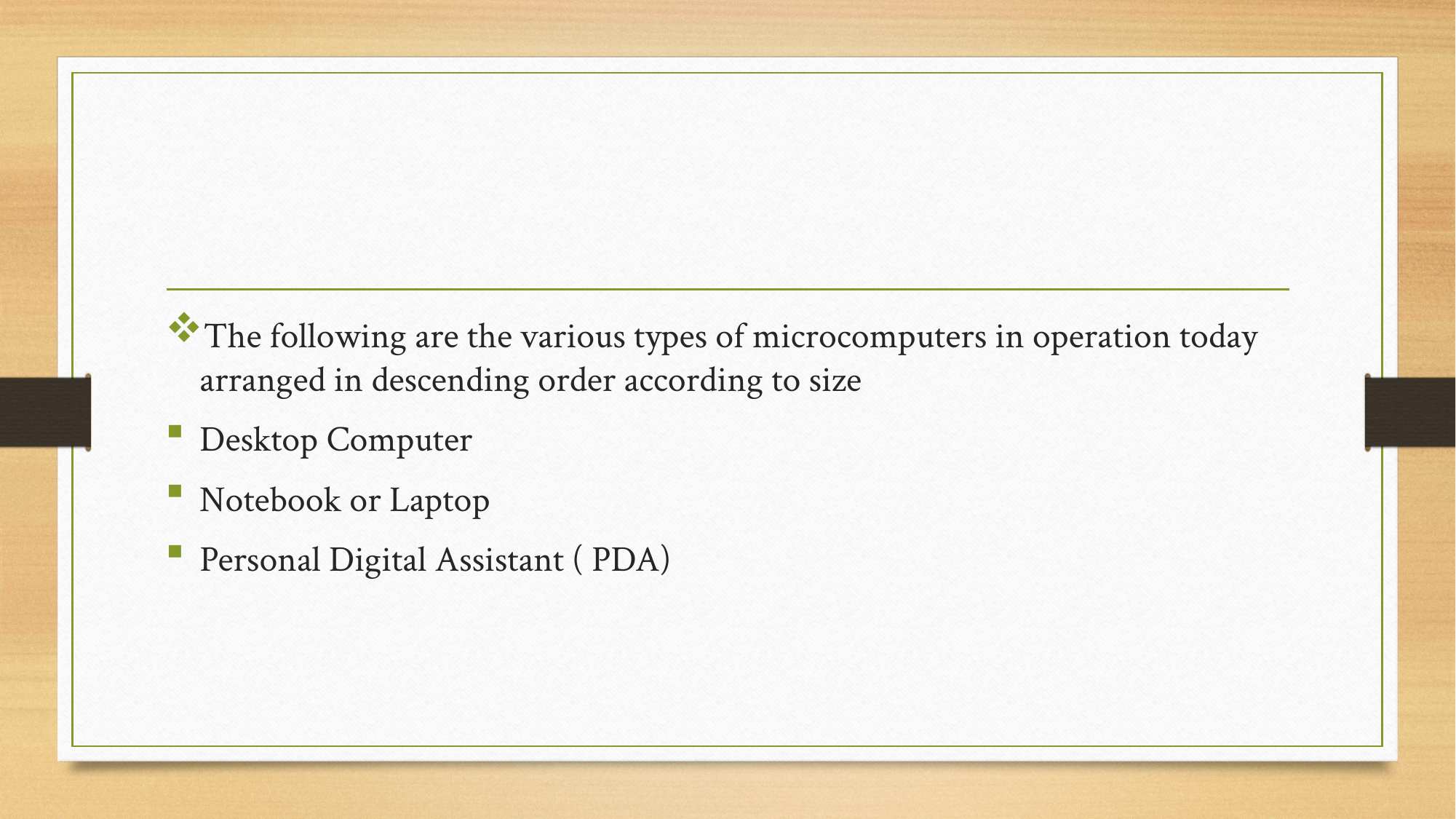

#
The following are the various types of microcomputers in operation today arranged in descending order according to size
Desktop Computer
Notebook or Laptop
Personal Digital Assistant ( PDA)